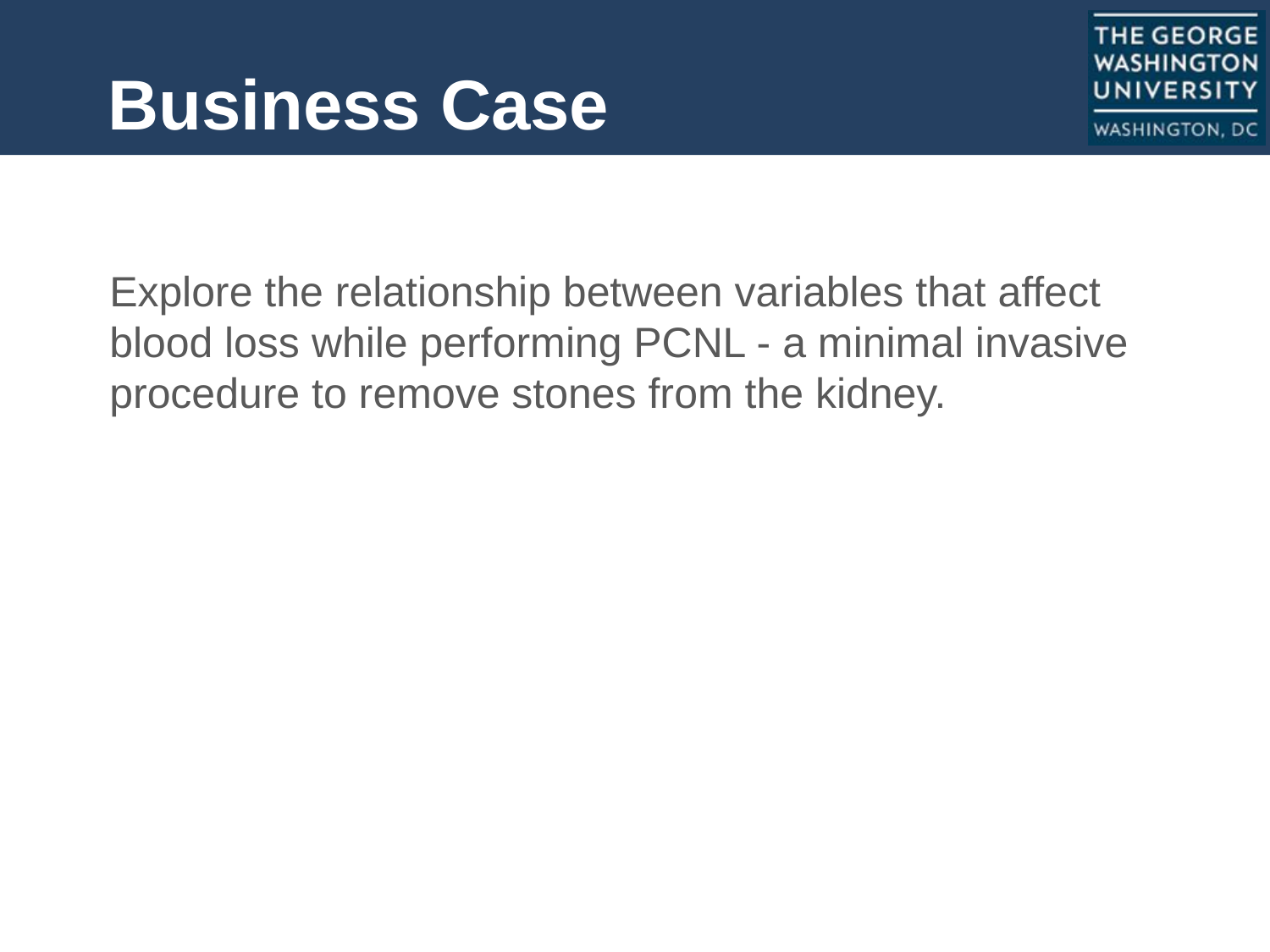

# Business Case
Explore the relationship between variables that affect blood loss while performing PCNL - a minimal invasive procedure to remove stones from the kidney.